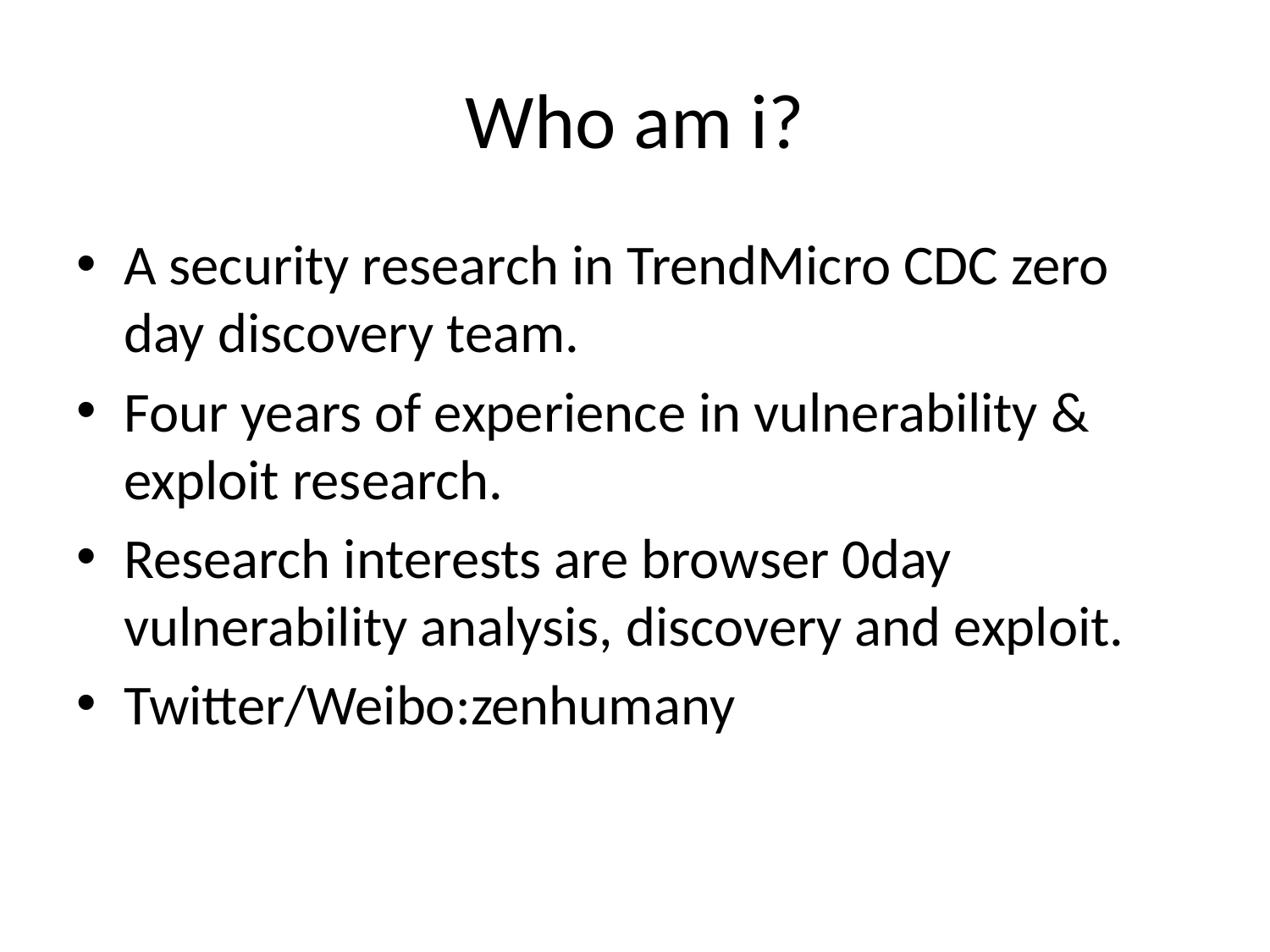

# Who am i?
A security research in TrendMicro CDC zero day discovery team.
Four years of experience in vulnerability & exploit research.
Research interests are browser 0day vulnerability analysis, discovery and exploit.
Twitter/Weibo:zenhumany